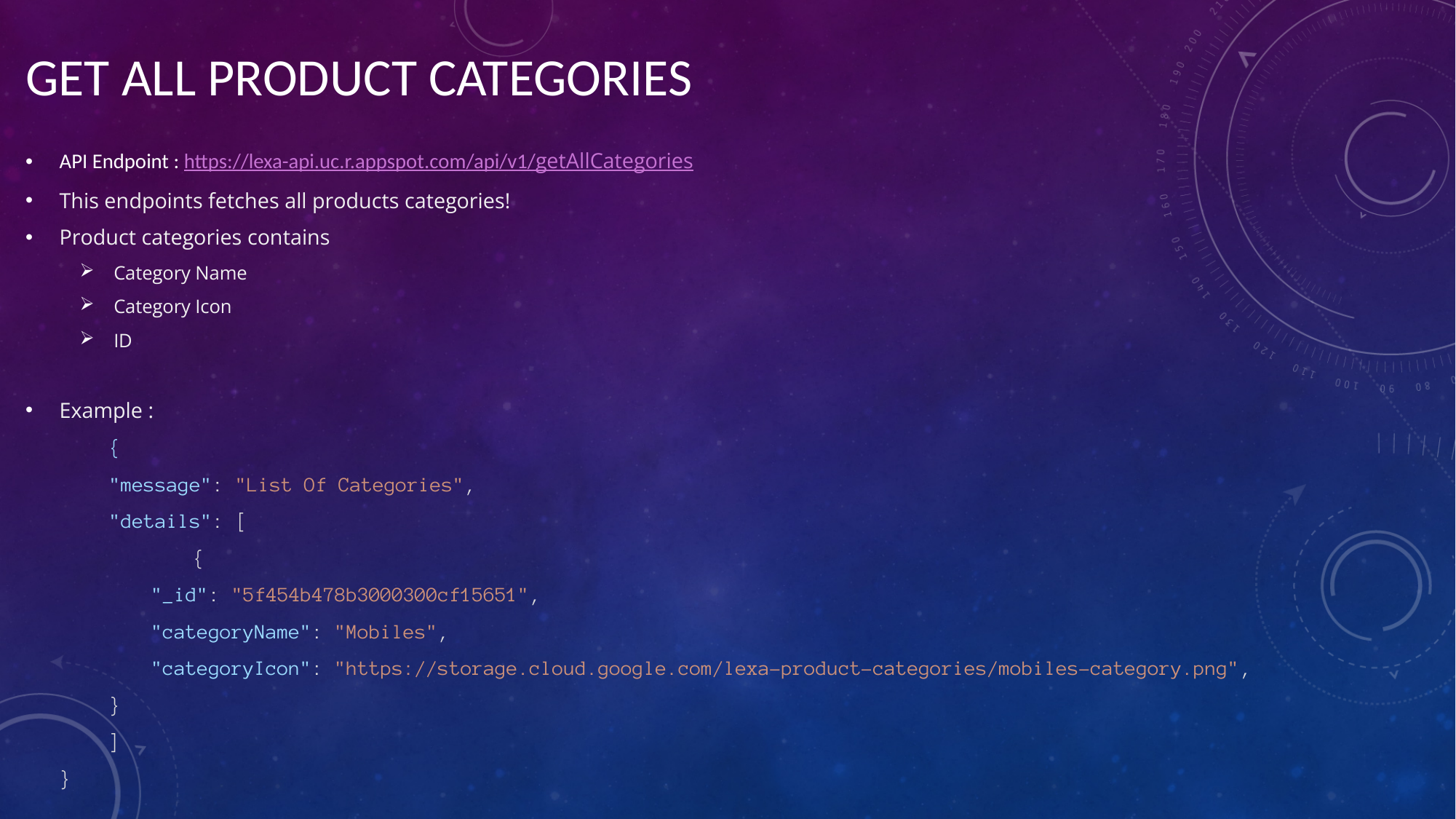

# Get All Product Categories
API Endpoint : https://lexa-api.uc.r.appspot.com/api/v1/getAllCategories
This endpoints fetches all products categories!
Product categories contains
Category Name
Category Icon
ID

Example :
	{
		"message": "List Of Categories",
    	"details": [
        	{
           "_id": "5f454b478b3000300cf15651",
           "categoryName": "Mobiles",
           "categoryIcon": "https://storage.cloud.google.com/lexa-product-categories/mobiles-category.png",
       	}
			]
   }